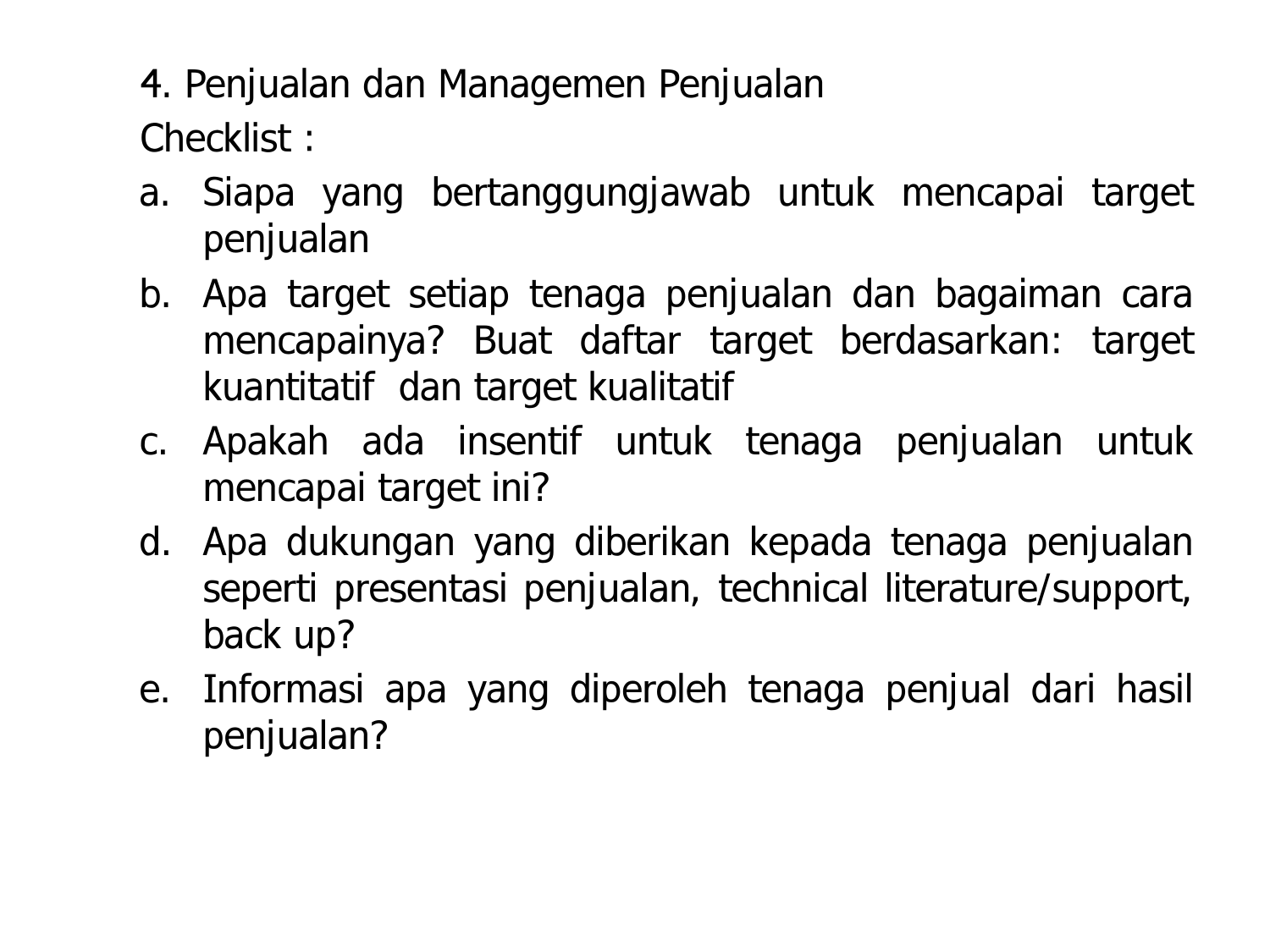

4. Penjualan dan Managemen Penjualan
Checklist :
Siapa yang bertanggungjawab untuk mencapai target penjualan
Apa target setiap tenaga penjualan dan bagaiman cara mencapainya? Buat daftar target berdasarkan: target kuantitatif  dan target kualitatif
Apakah ada insentif untuk tenaga penjualan untuk mencapai target ini?
Apa dukungan yang diberikan kepada tenaga penjualan seperti presentasi penjualan, technical literature/support, back up?
Informasi apa yang diperoleh tenaga penjual dari hasil penjualan?

LDKJFAK